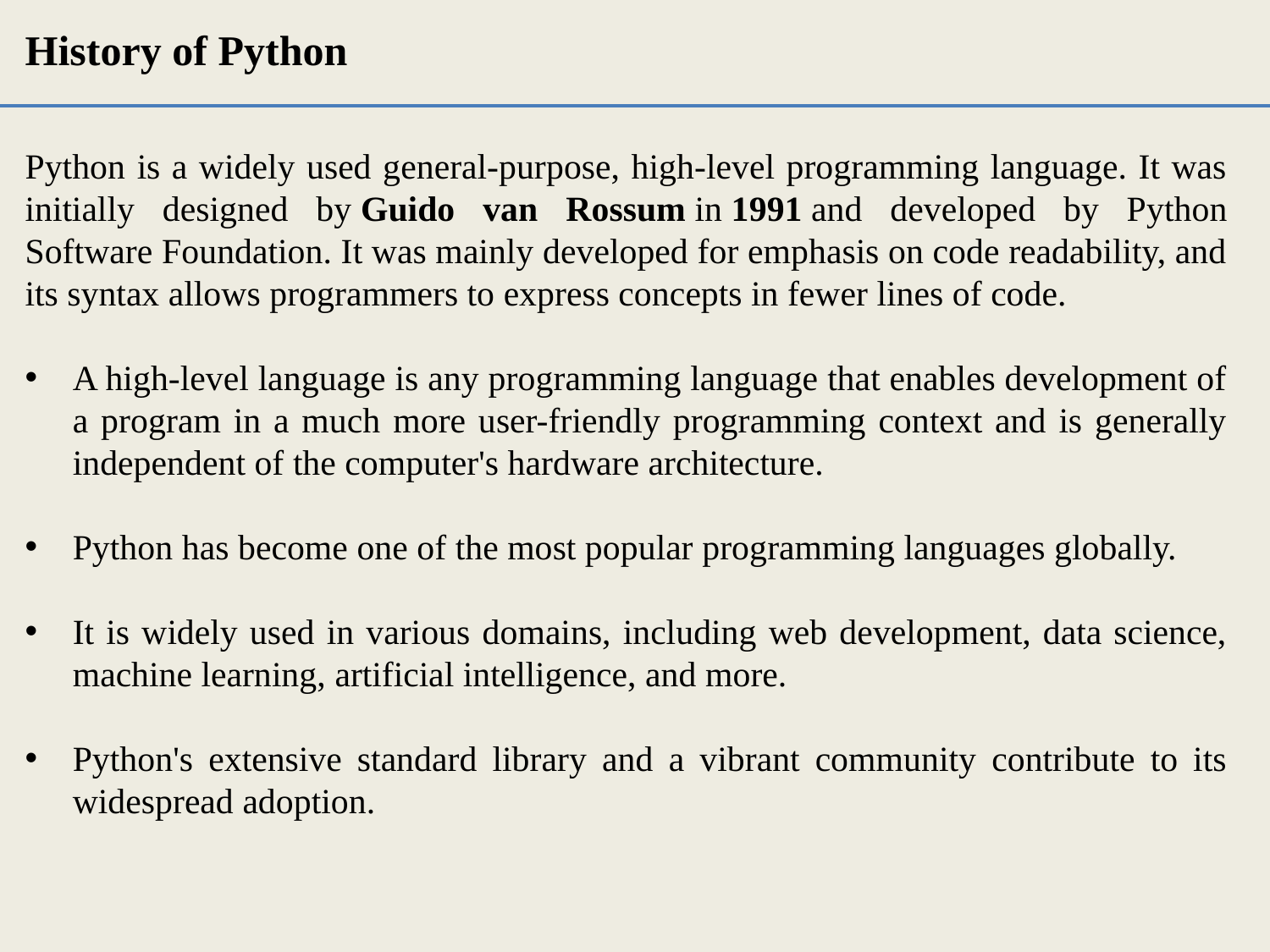

History of Python
Python is a widely used general-purpose, high-level programming language. It was initially designed by Guido van Rossum in 1991 and developed by Python Software Foundation. It was mainly developed for emphasis on code readability, and its syntax allows programmers to express concepts in fewer lines of code.

A high-level language is any programming language that enables development of a program in a much more user-friendly programming context and is generally independent of the computer's hardware architecture.

Python has become one of the most popular programming languages globally.

It is widely used in various domains, including web development, data science, machine learning, artificial intelligence, and more.

Python's extensive standard library and a vibrant community contribute to its widespread adoption.